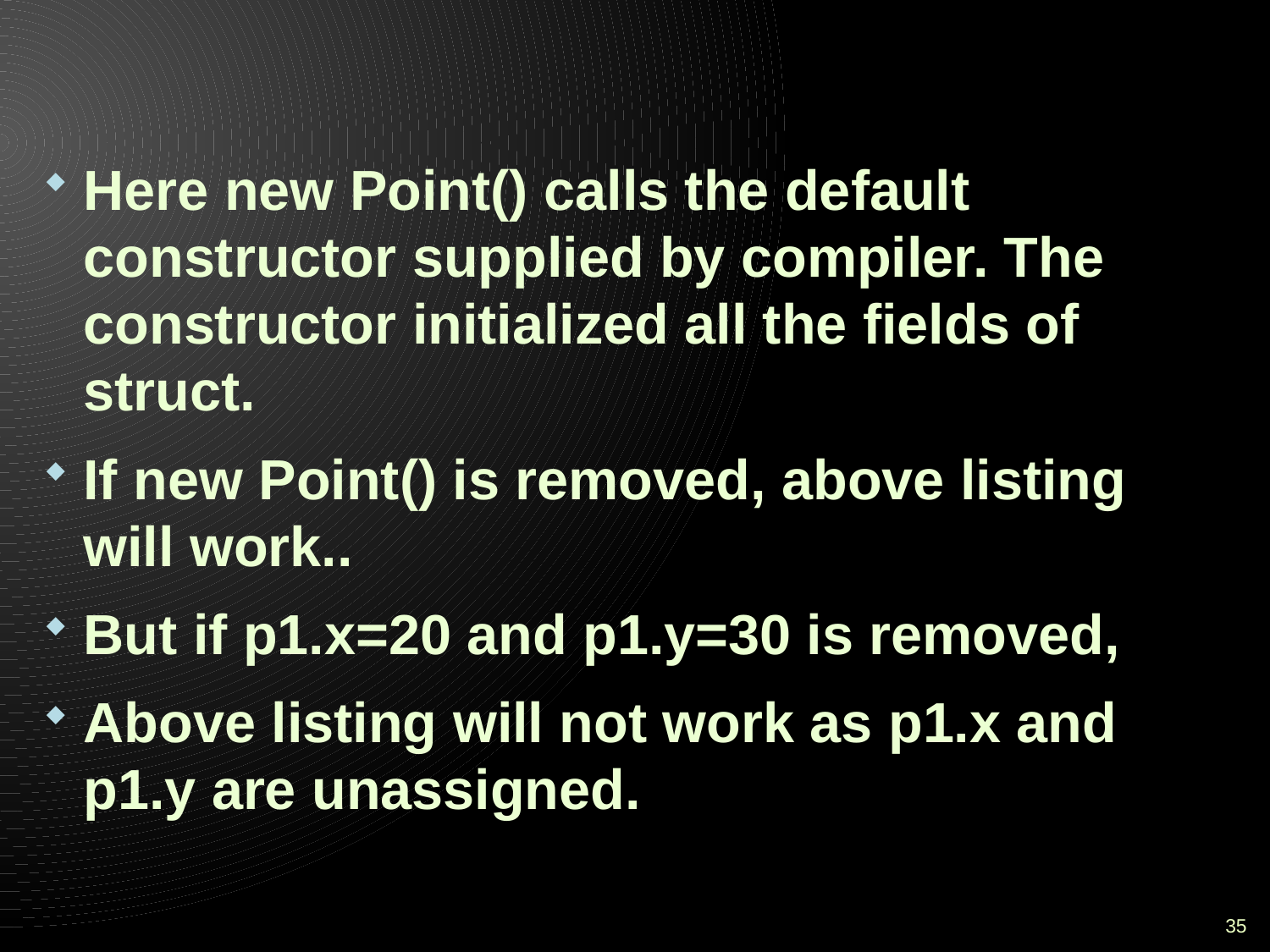

#
Here new Point() calls the default constructor supplied by compiler. The constructor initialized all the fields of struct.
If new Point() is removed, above listing will work..
But if p1.x=20 and p1.y=30 is removed,
Above listing will not work as p1.x and p1.y are unassigned.
35